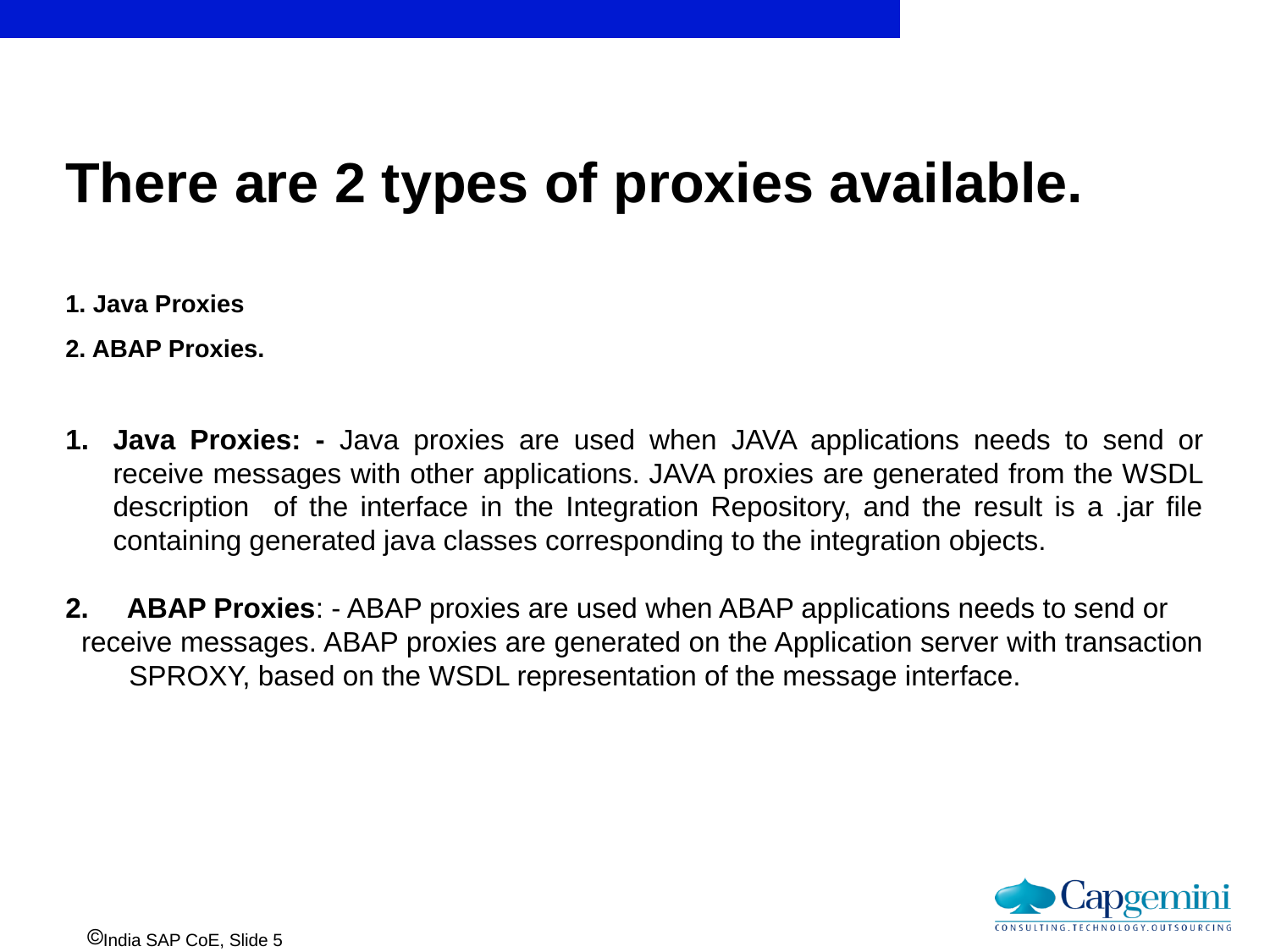

There are 2 types of proxies available.

1. Java Proxies
2. ABAP Proxies.

Java Proxies: - Java proxies are used when JAVA applications needs to send or receive messages with other applications. JAVA proxies are generated from the WSDL description  of the interface in the Integration Repository, and the result is a .jar file containing generated java classes corresponding to the integration objects.

2.     ABAP Proxies: - ABAP proxies are used when ABAP applications needs to send or
receive messages. ABAP proxies are generated on the Application server with transaction SPROXY, based on the WSDL representation of the message interface.